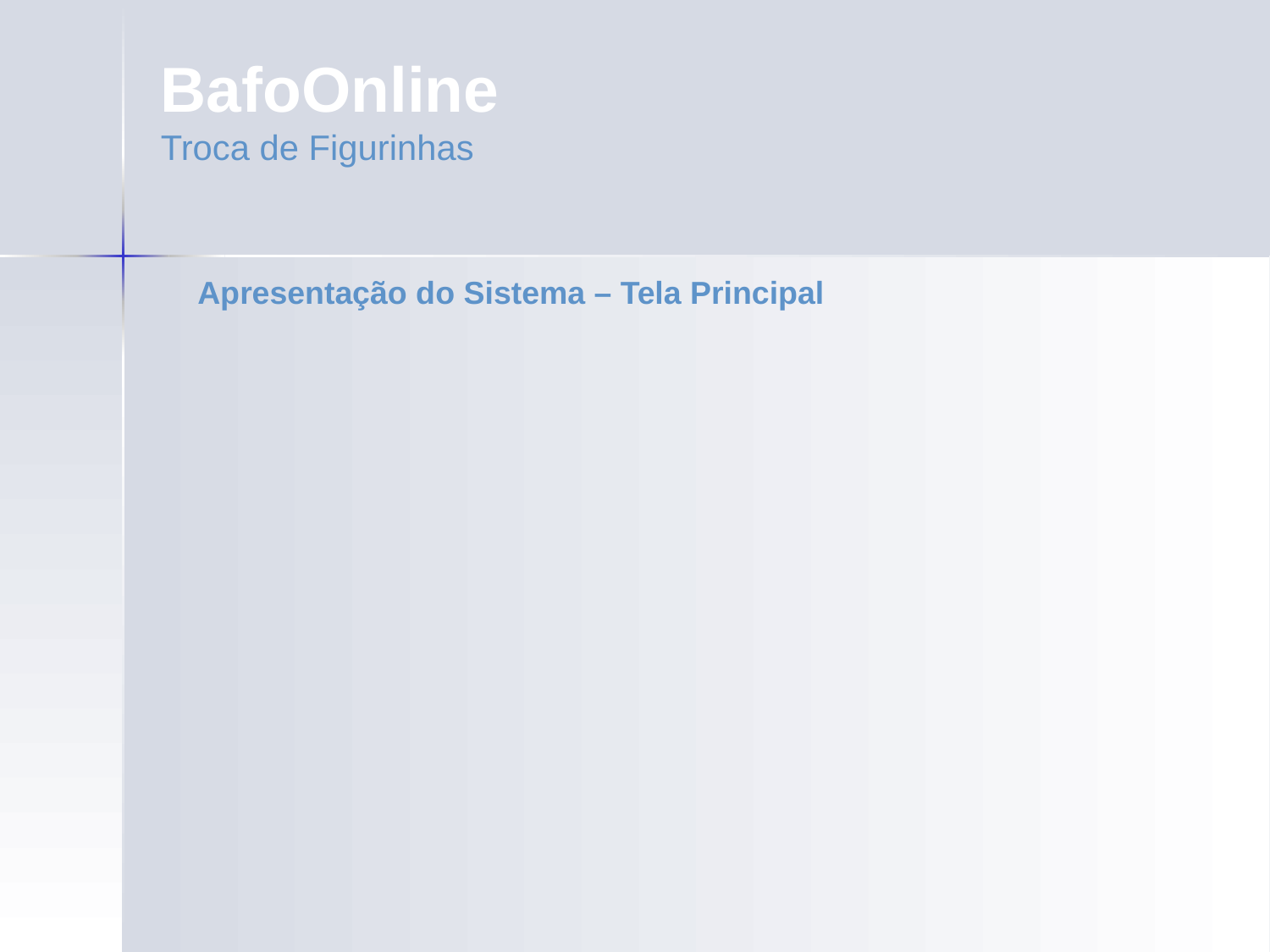

BafoOnline
Troca de Figurinhas
Apresentação do Sistema – Tela Principal